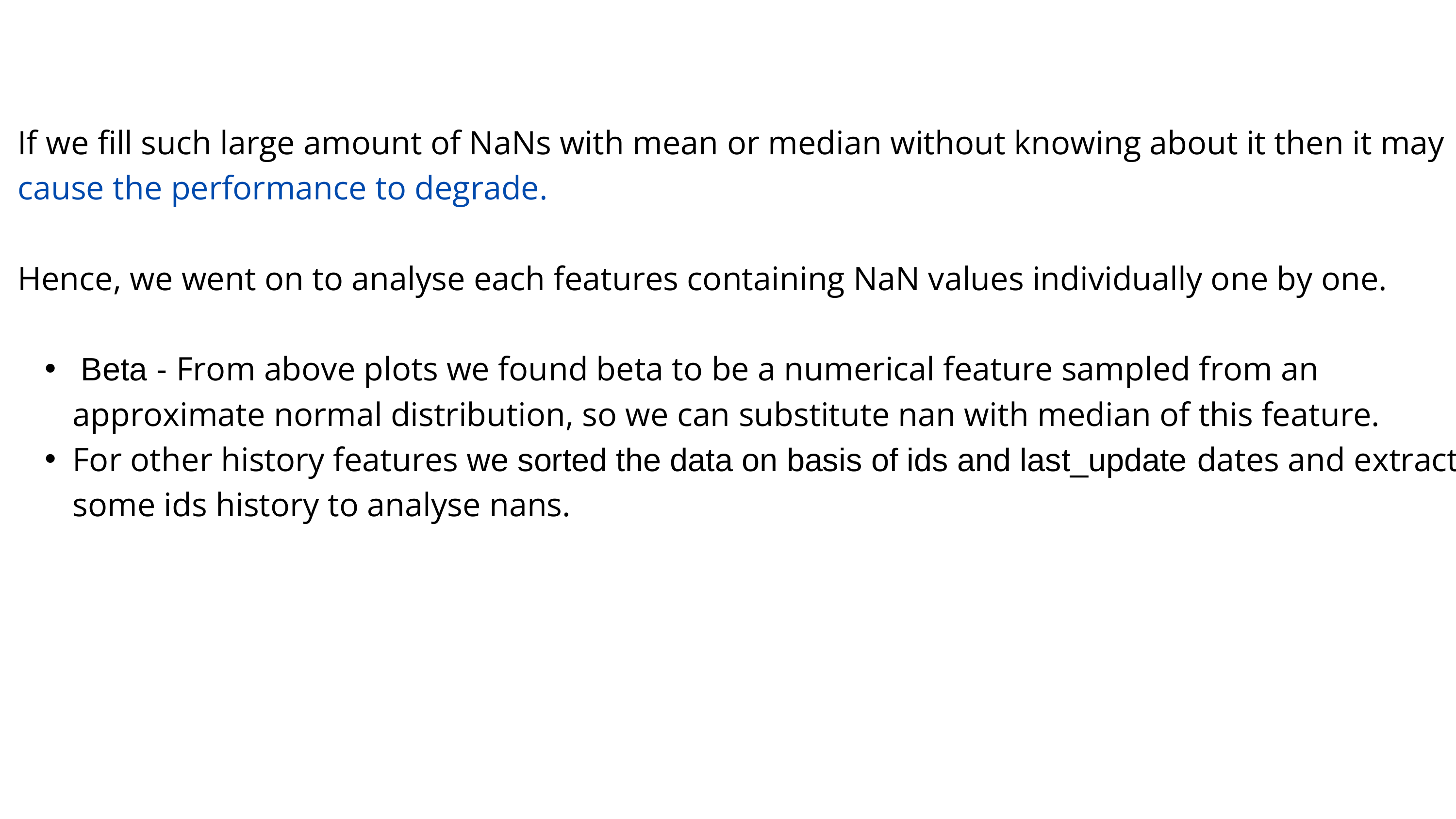

If we fill such large amount of NaNs with mean or median without knowing about it then it may cause the performance to degrade.

Hence, we went on to analyse each features containing NaN values individually one by one.

 Beta - From above plots we found beta to be a numerical feature sampled from an approximate normal distribution, so we can substitute nan with median of this feature.
For other history features we sorted the data on basis of ids and last_update dates and extract some ids history to analyse nans.